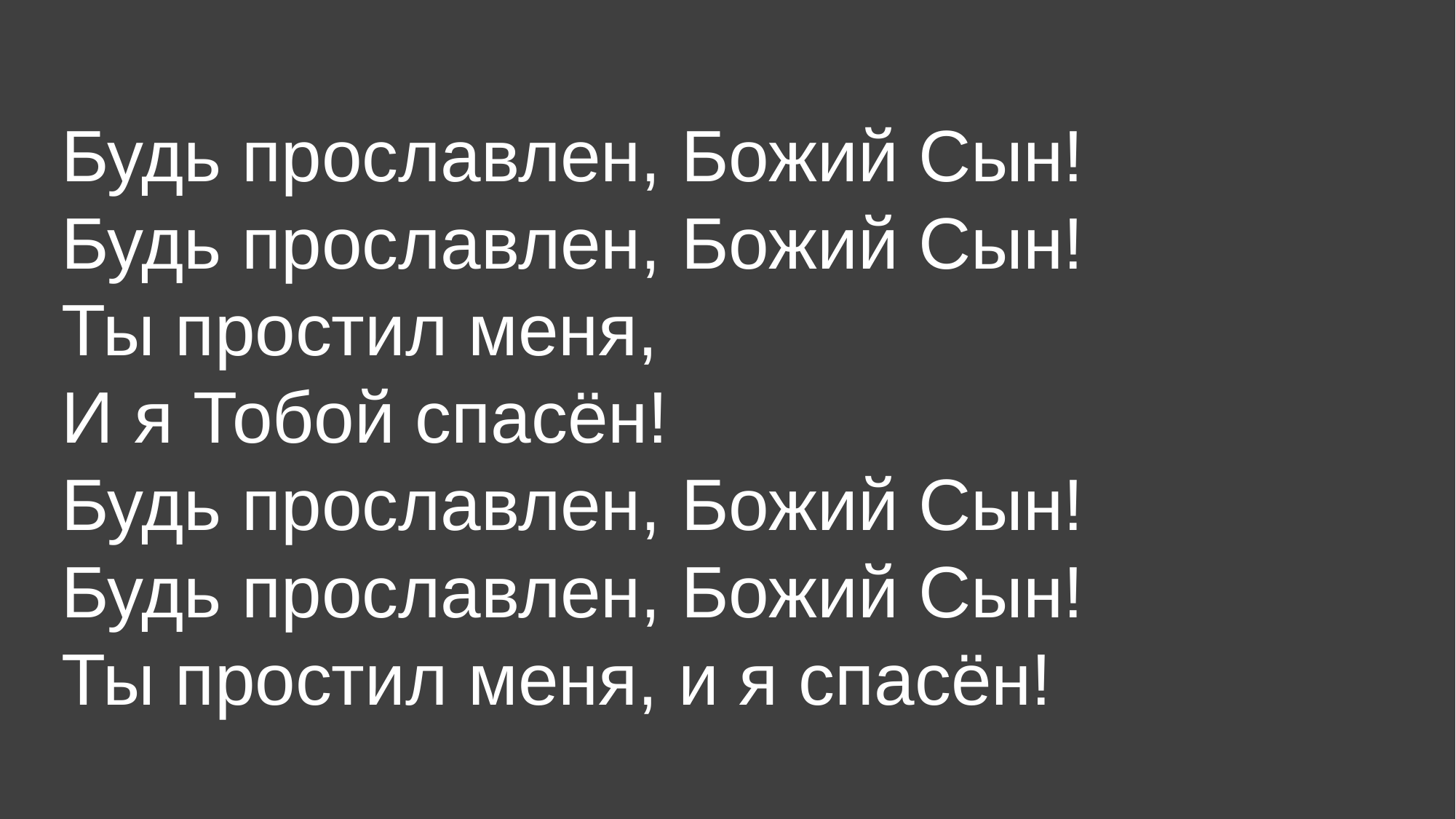

# Будь прославлен, Божий Сын! Будь прославлен, Божий Сын! Ты простил меня, И я Тобой спасён! Будь прославлен, Божий Сын! Будь прославлен, Божий Сын! Ты простил меня, и я спасён!